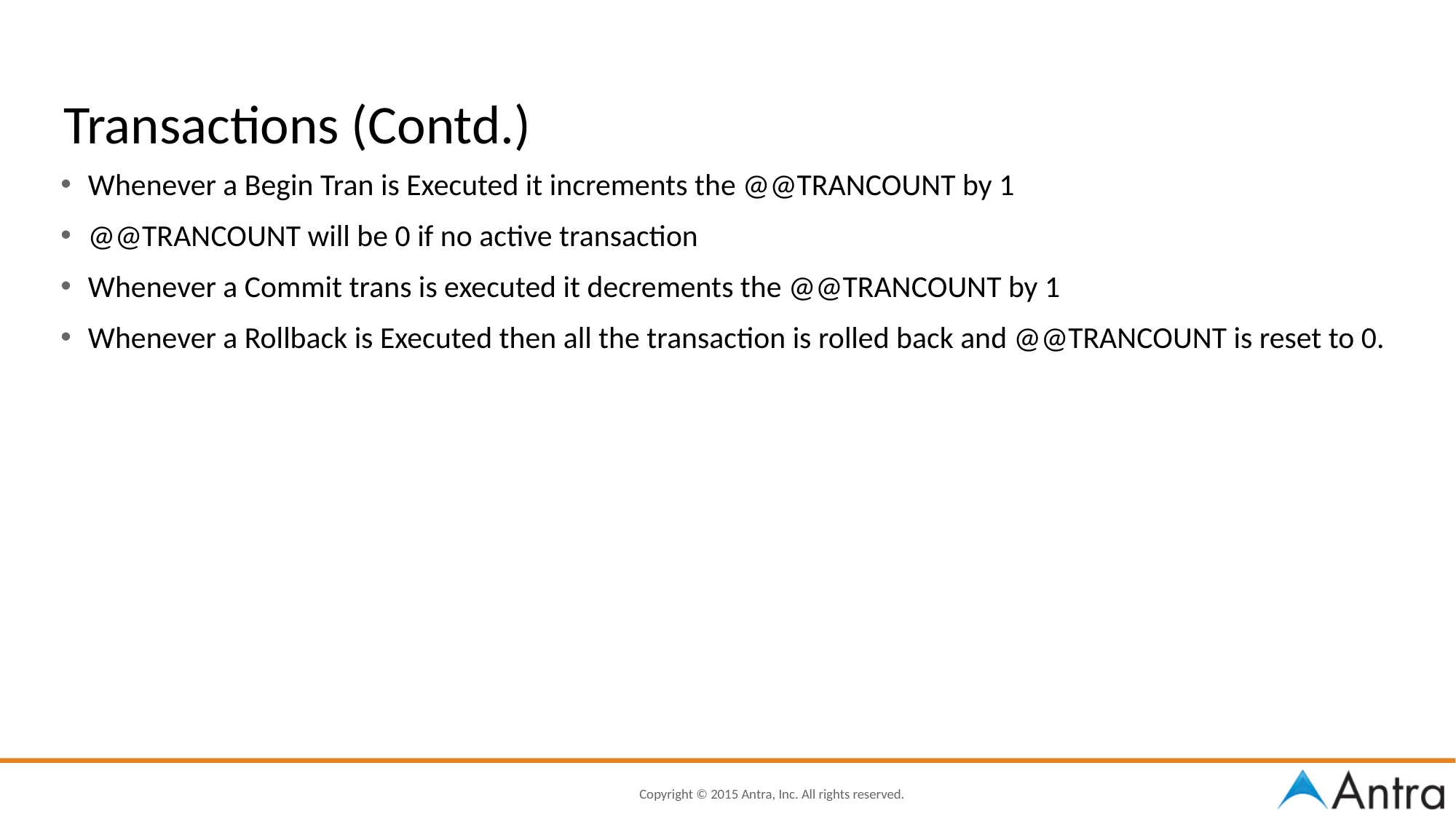

# Transactions (Contd.)
Whenever a Begin Tran is Executed it increments the @@TRANCOUNT by 1
@@TRANCOUNT will be 0 if no active transaction
Whenever a Commit trans is executed it decrements the @@TRANCOUNT by 1
Whenever a Rollback is Executed then all the transaction is rolled back and @@TRANCOUNT is reset to 0.